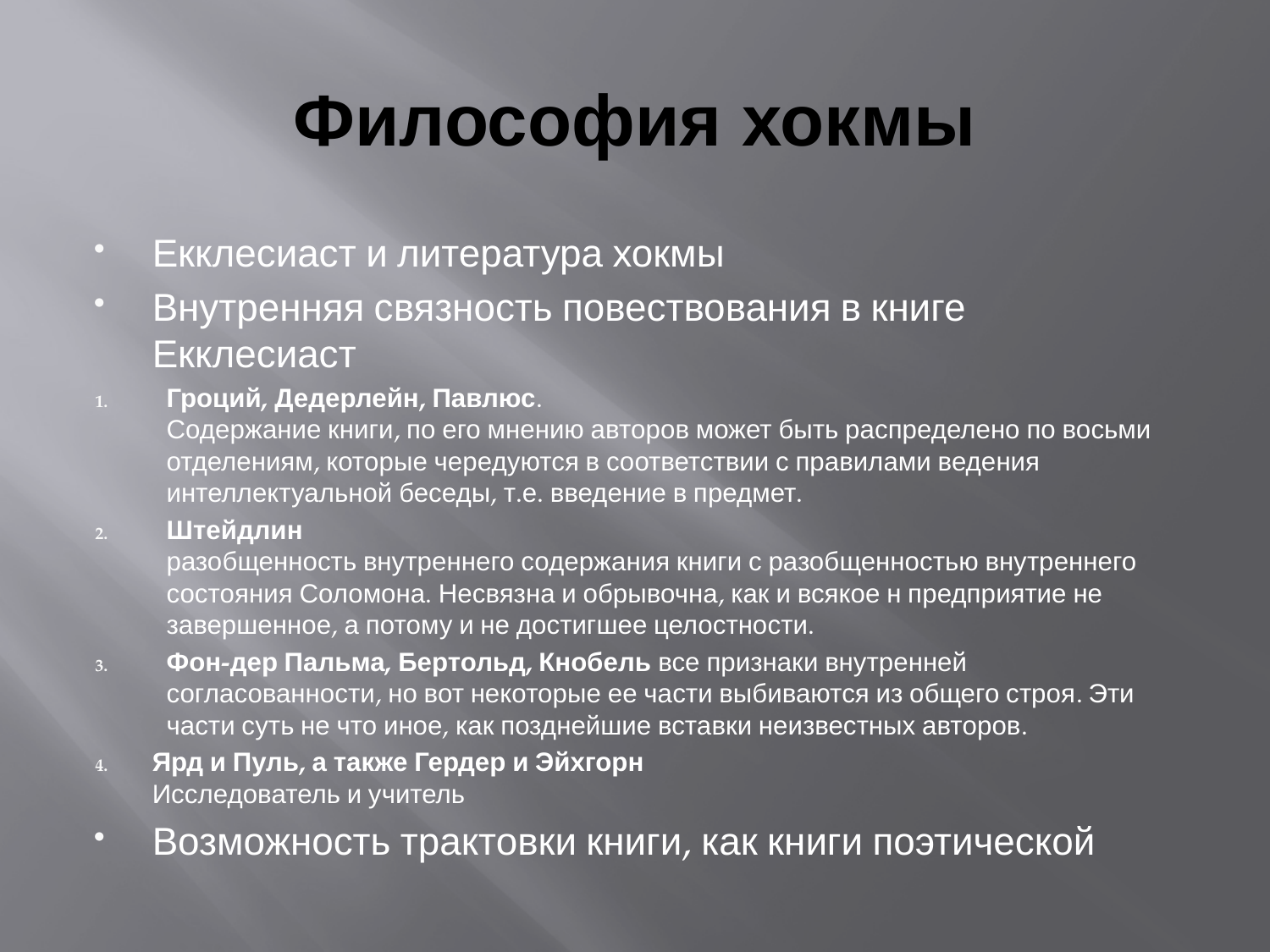

# Философия хокмы
Екклесиаст и литература хокмы
Внутренняя связность повествования в книге Екклесиаст
Гроций, Дедерлейн, Павлюс.
Содержание книги, по его мнению авторов может быть распределено по восьми отделениям, которые чередуются в соответствии с правилами ведения интеллектуальной беседы, т.е. введение в предмет.
Штейдлин
разобщенность внутреннего содержания книги с разобщенностью внутреннего состояния Соломона. Несвязна и обрывочна, как и всякое н предприятие не завершенное, а потому и не достигшее целостности.
Фон-дер Пальма, Бертольд, Кнобель все признаки внутренней согласованности, но вот некоторые ее части выбиваются из общего строя. Эти части суть не что иное, как позднейшие вставки неизвестных авторов.
Ярд и Пуль, а также Гердер и Эйхгорн
Исследователь и учитель
Возможность трактовки книги, как книги поэтической